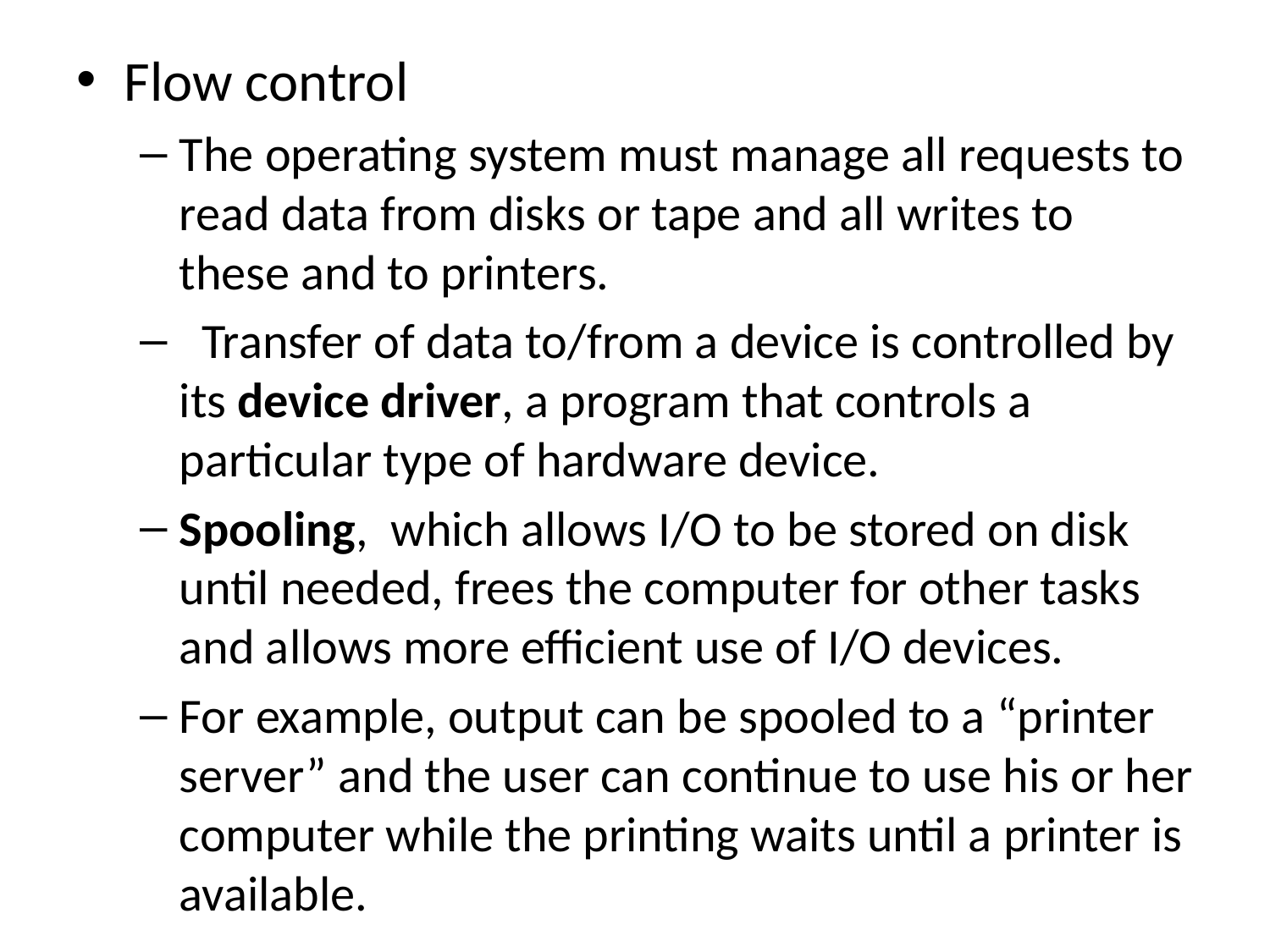

#
Flow control
The operating system must manage all requests to read data from disks or tape and all writes to these and to printers.
  Transfer of data to/from a device is controlled by its device driver, a program that controls a particular type of hardware device.
Spooling,  which allows I/O to be stored on disk until needed, frees the computer for other tasks and allows more efficient use of I/O devices.
For example, output can be spooled to a “printer server” and the user can continue to use his or her computer while the printing waits until a printer is available.